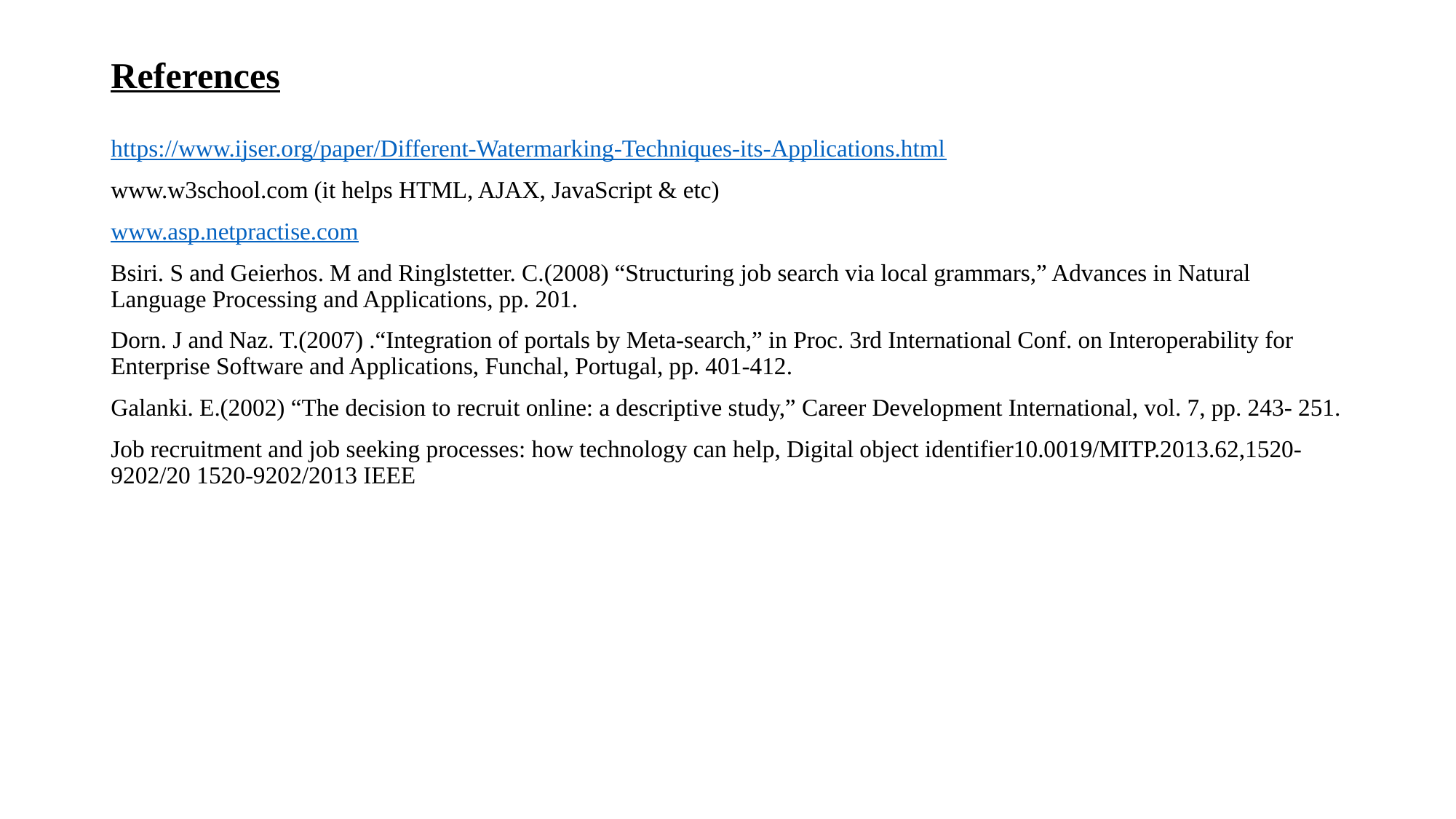

# References
https://www.ijser.org/paper/Different-Watermarking-Techniques-its-Applications.html
www.w3school.com (it helps HTML, AJAX, JavaScript & etc)
www.asp.netpractise.com
Bsiri. S and Geierhos. M and Ringlstetter. C.(2008) “Structuring job search via local grammars,” Advances in Natural Language Processing and Applications, pp. 201.
Dorn. J and Naz. T.(2007) .“Integration of portals by Meta-search,” in Proc. 3rd International Conf. on Interoperability for Enterprise Software and Applications, Funchal, Portugal, pp. 401-412.
Galanki. E.(2002) “The decision to recruit online: a descriptive study,” Career Development International, vol. 7, pp. 243- 251.
Job recruitment and job seeking processes: how technology can help, Digital object identifier10.0019/MITP.2013.62,1520-9202/20 1520-9202/2013 IEEE